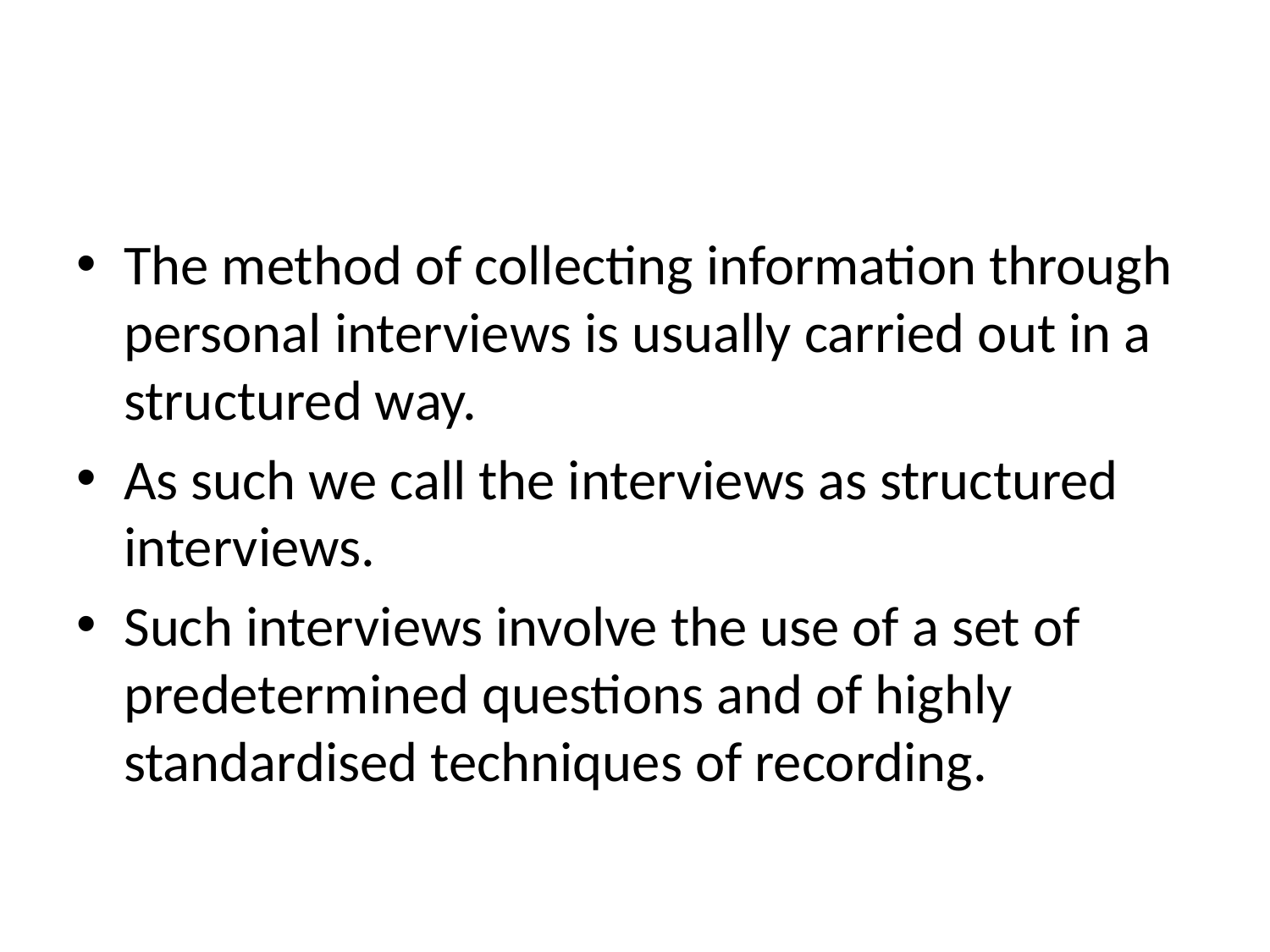

#
The method of collecting information through personal interviews is usually carried out in a structured way.
As such we call the interviews as structured interviews.
Such interviews involve the use of a set of predetermined questions and of highly standardised techniques of recording.